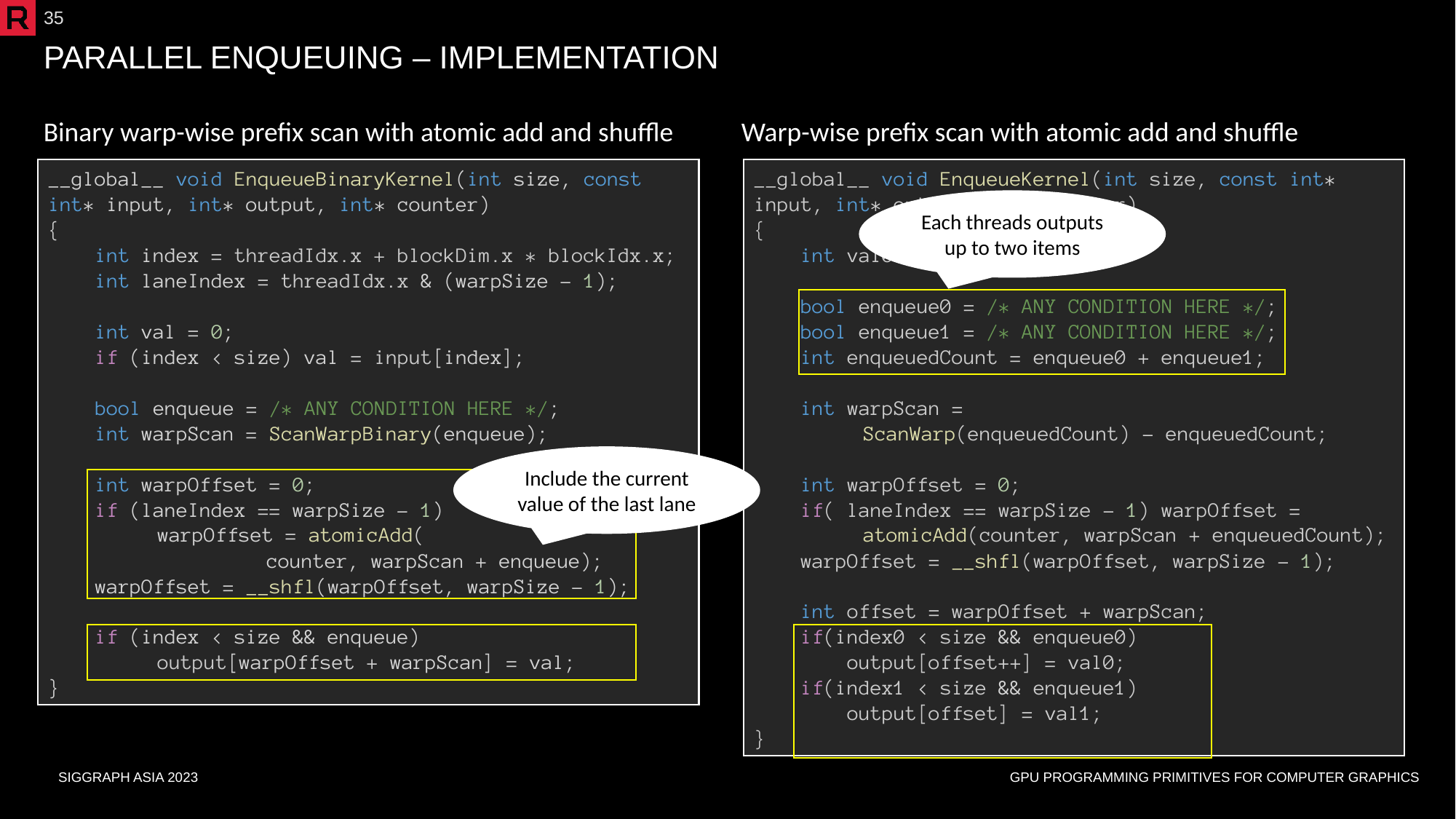

35
# Parallel enqueuing – Implementation
Binary warp-wise prefix scan with atomic add and shuffle
Warp-wise prefix scan with atomic add and shuffle
__global__ void EnqueueBinaryKernel(int size, const int* input, int* output, int* counter)
{
    int index = threadIdx.x + blockDim.x * blockIdx.x;
    int laneIndex = threadIdx.x & (warpSize - 1);
    int val = 0;
    if (index < size) val = input[index];
    bool enqueue = /* ANY CONDITION HERE */;
    int warpScan = ScanWarpBinary(enqueue);
    int warpOffset = 0;
    if (laneIndex == warpSize - 1)
	warpOffset = atomicAdd(
		counter, warpScan + enqueue);
    warpOffset = __shfl(warpOffset, warpSize - 1);
    if (index < size && enqueue)
	output[warpOffset + warpScan] = val;
}
__global__ void EnqueueKernel(int size, const int* input, int* output, int* counter)
{
    int val0 = …, val1 = …;

    bool enqueue0 = /* ANY CONDITION HERE */;
    bool enqueue1 = /* ANY CONDITION HERE */;
    int enqueuedCount = enqueue0 + enqueue1;
    int warpScan =
	ScanWarp(enqueuedCount) - enqueuedCount;
    int warpOffset = 0;
    if( laneIndex == warpSize - 1) warpOffset = 	atomicAdd(counter, warpScan + enqueuedCount);
    warpOffset = __shfl(warpOffset, warpSize - 1);
    int offset = warpOffset + warpScan;
    if(index0 < size && enqueue0)
        output[offset++] = val0;
    if(index1 < size && enqueue1)
        output[offset] = val1;
}
Each threads outputs up to two items

Include the current value of the last lane